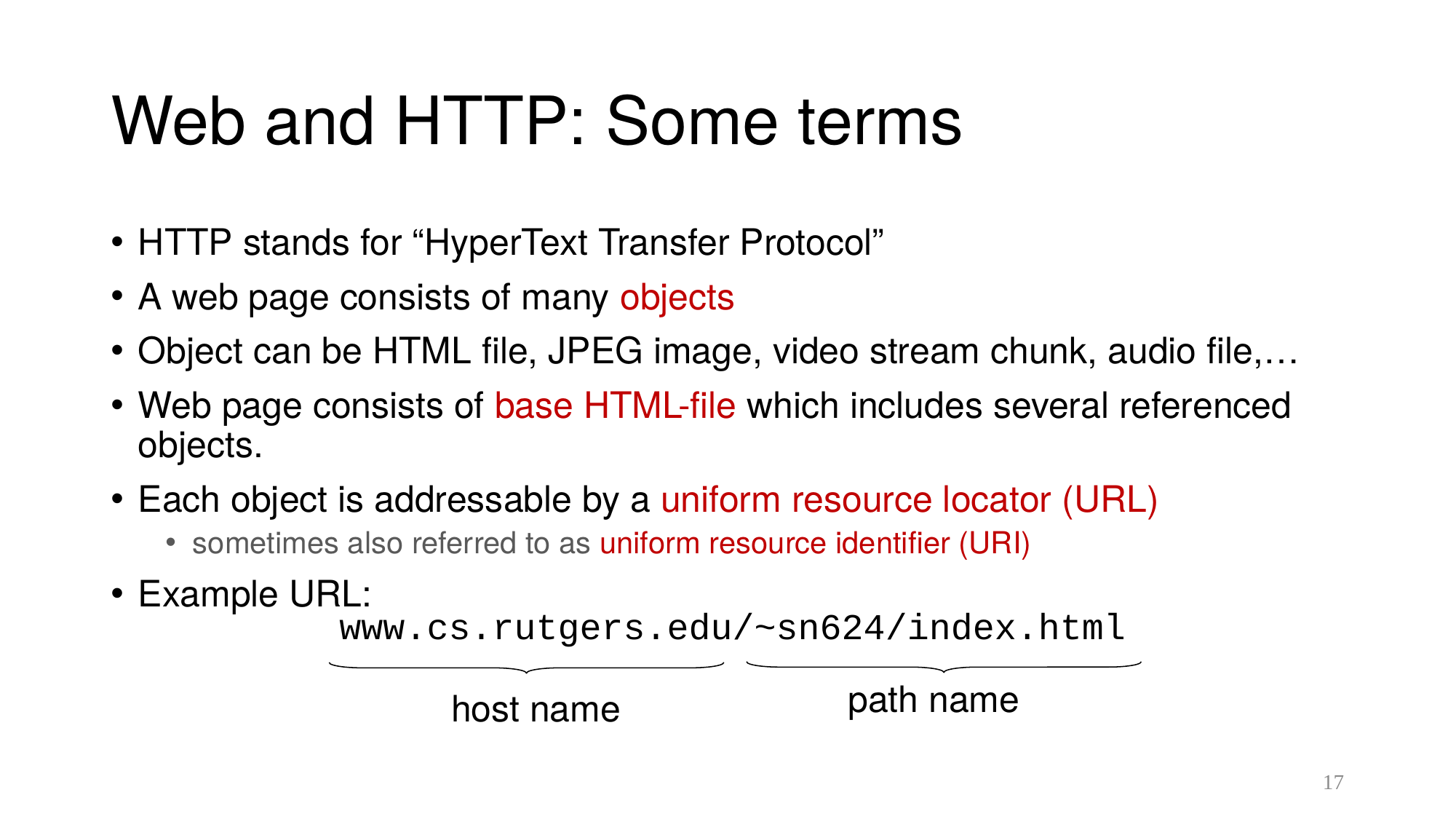

# Web and HTTP: Some terms
HTTP stands for “HyperText Transfer Protocol”
A web page consists of many objects
Object can be HTML file, JPEG image, video stream chunk, audio file,…
Web page consists of base HTML-file which includes several referenced objects.
Each object is addressable by a uniform resource locator (URL)
sometimes also referred to as uniform resource identifier (URI)
Example URL:

www.cs.rutgers.edu/~sn624/index.html
path name
host name
17